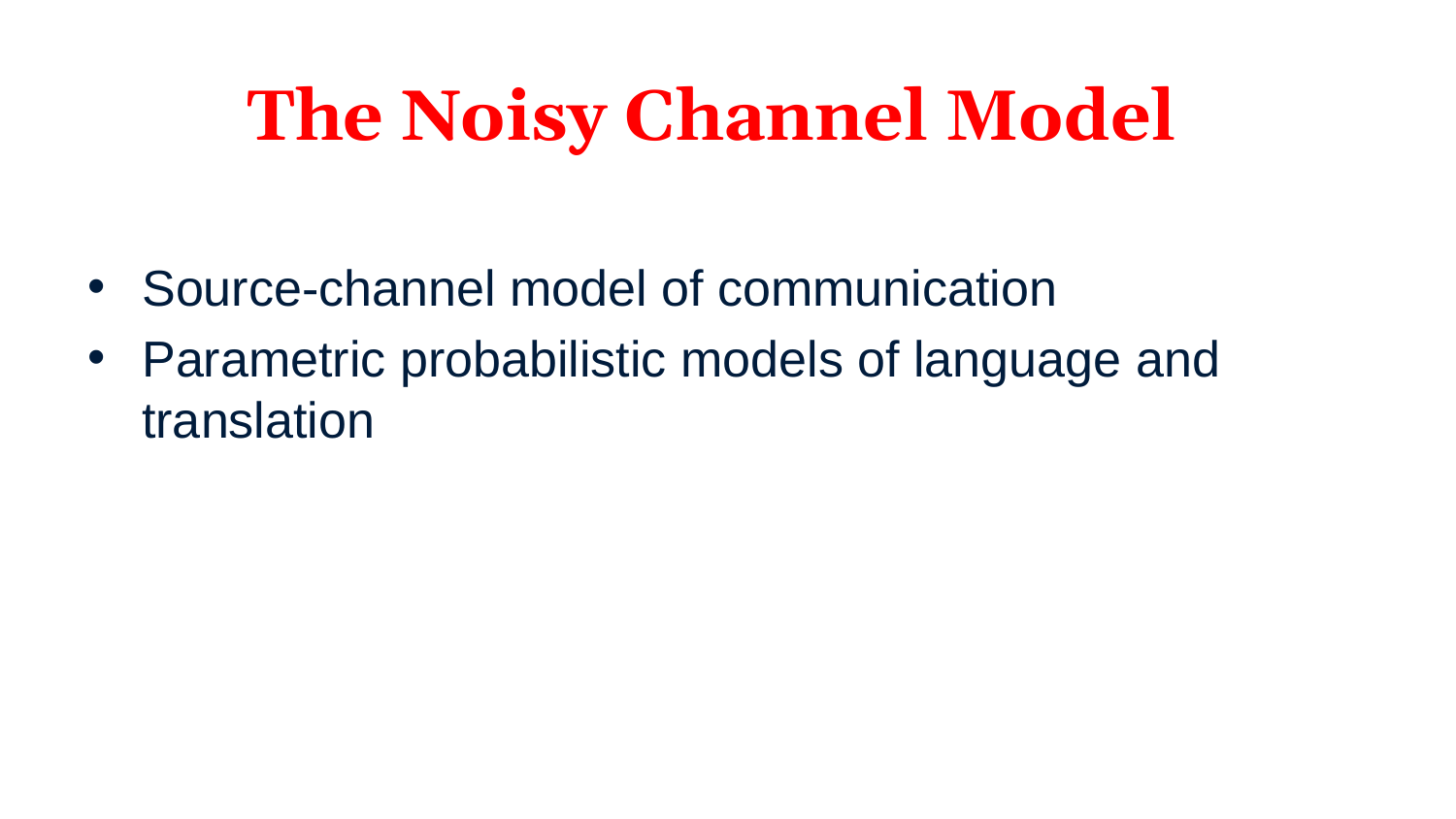

# The Noisy Channel Model
Source-channel model of communication
Parametric probabilistic models of language and translation